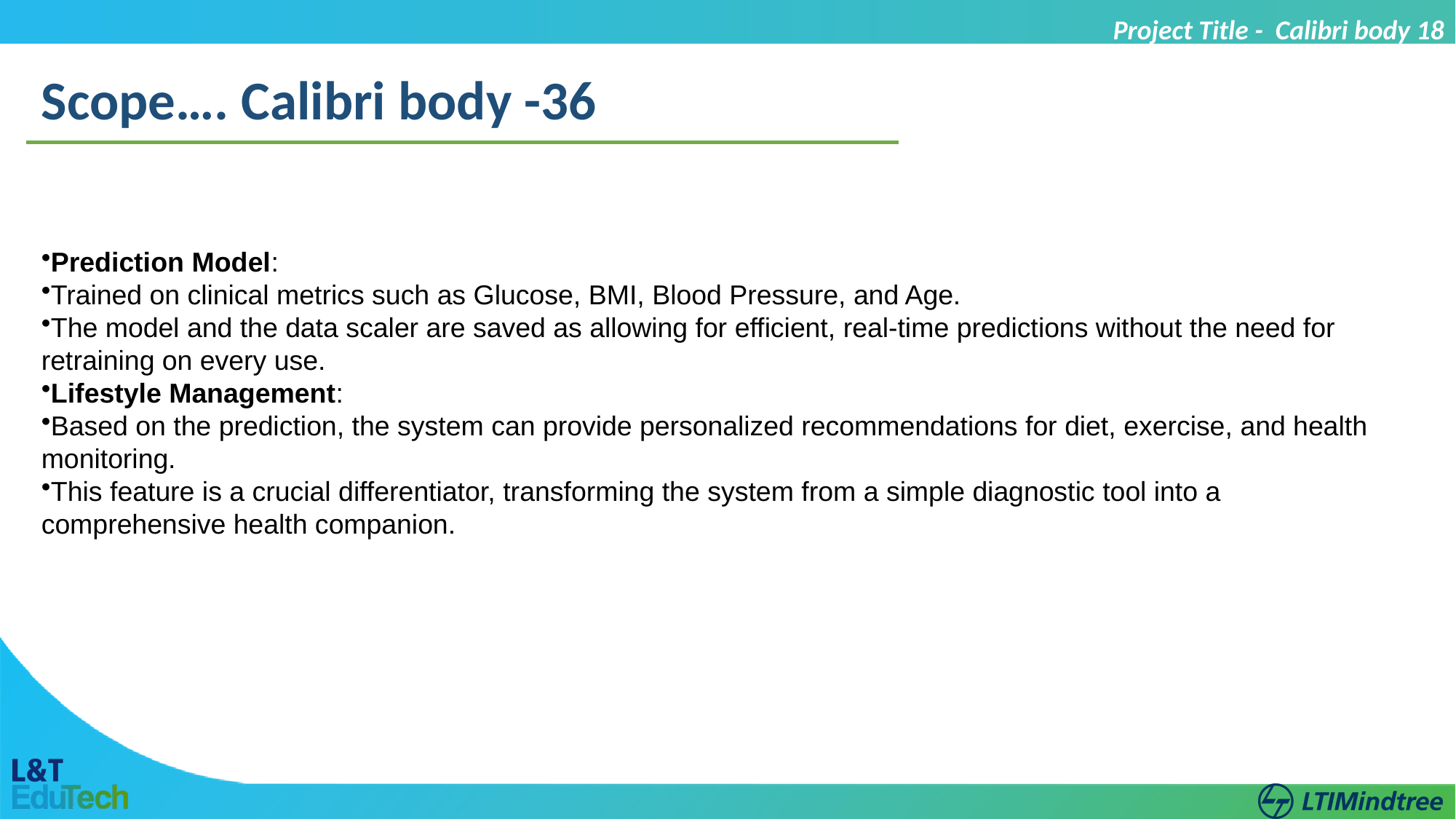

Project Title -  Calibri body 18

Scope…. Calibri body -36
Prediction Model:
Trained on clinical metrics such as Glucose, BMI, Blood Pressure, and Age.
The model and the data scaler are saved as allowing for efficient, real-time predictions without the need for retraining on every use.
Lifestyle Management:
Based on the prediction, the system can provide personalized recommendations for diet, exercise, and health monitoring.
This feature is a crucial differentiator, transforming the system from a simple diagnostic tool into a comprehensive health companion.